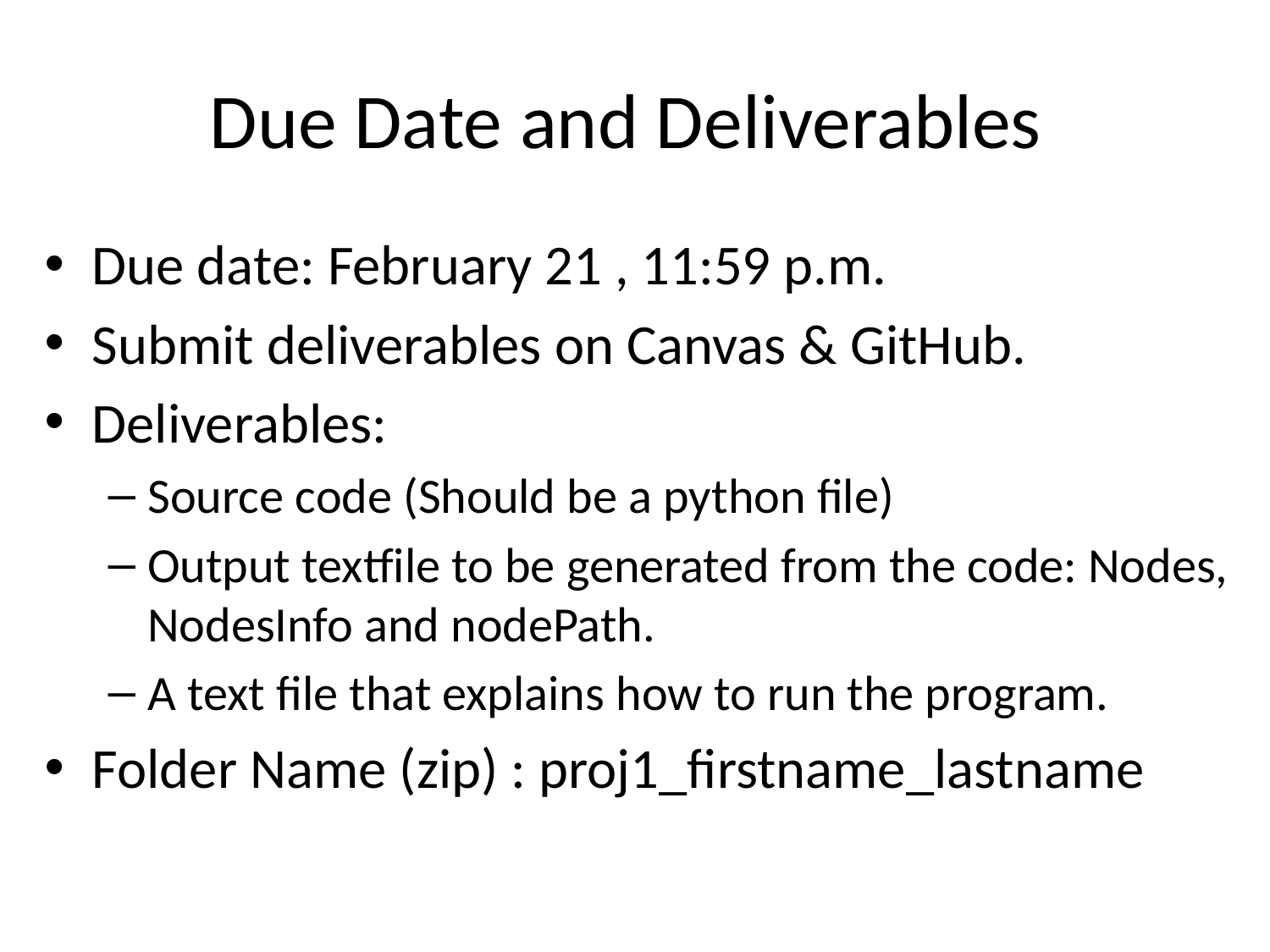

# Due Date and Deliverables
Due date: February 21 , 11:59 p.m.
Submit deliverables on Canvas & GitHub.
Deliverables:
Source code (Should be a python file)
Output textfile to be generated from the code: Nodes, NodesInfo and nodePath.
A text file that explains how to run the program.
Folder Name (zip) : proj1_firstname_lastname